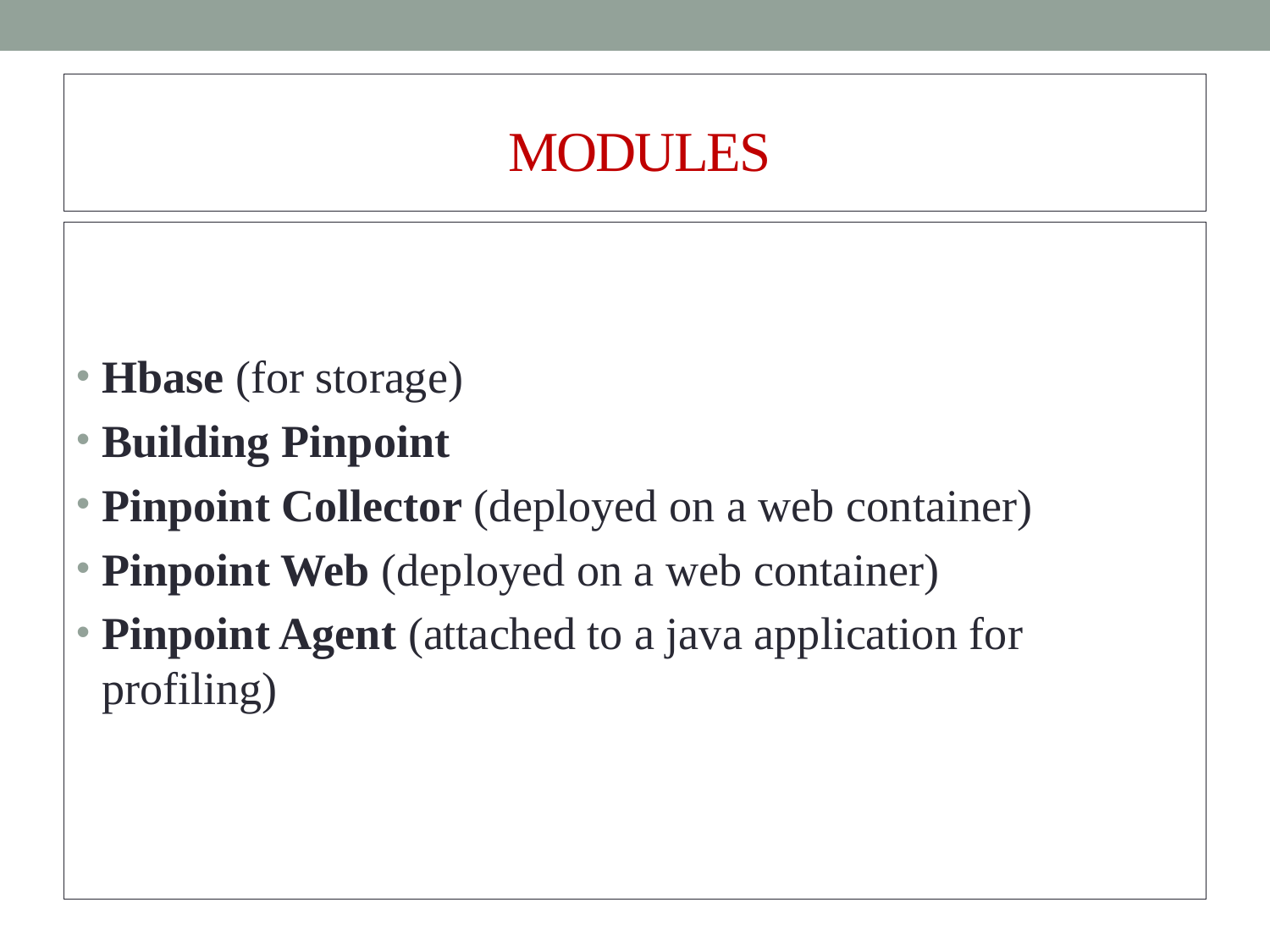

# MODULES

Hbase (for storage)
Building Pinpoint
Pinpoint Collector (deployed on a web container)
Pinpoint Web (deployed on a web container)
Pinpoint Agent (attached to a java application for profiling)